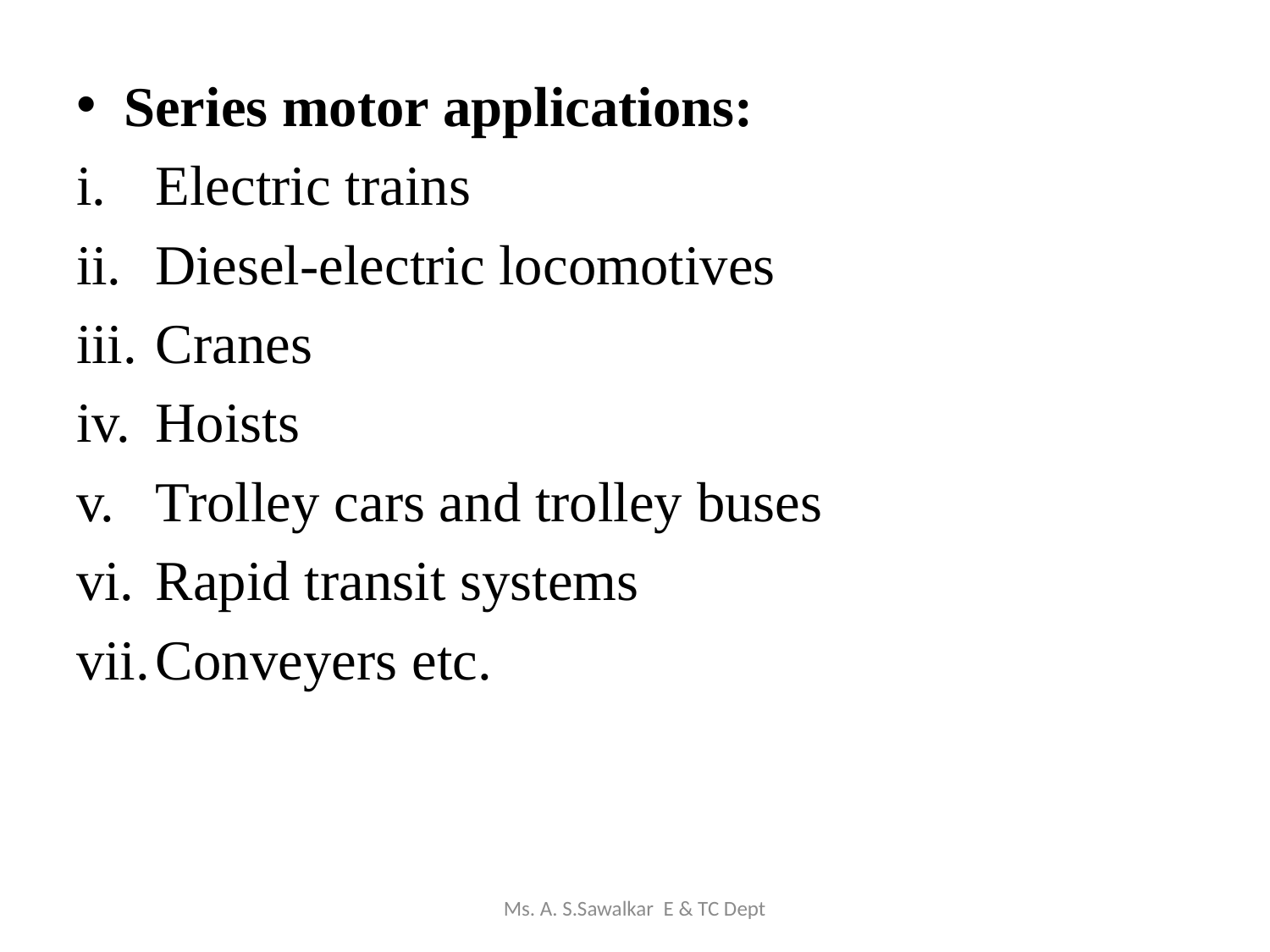

Series motor applications:
Electric trains
Diesel-electric locomotives
Cranes
Hoists
Trolley cars and trolley buses
Rapid transit systems
Conveyers etc.

Ms. A. S.Sawalkar  E & TC Dept